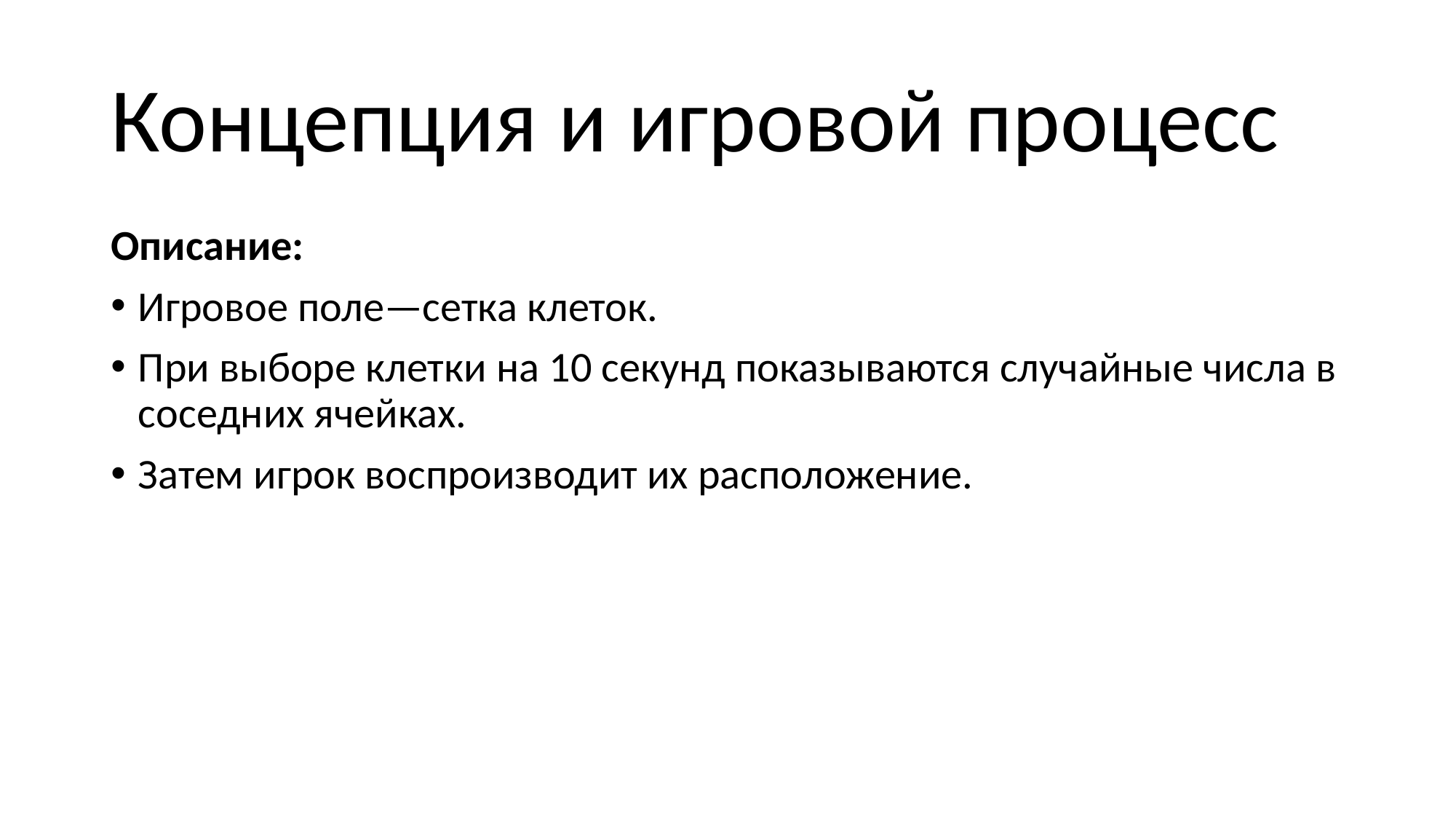

# Концепция и игровой процесс
Описание:
Игровое поле—сетка клеток.
При выборе клетки на 10 секунд показываются случайные числа в соседних ячейках.
Затем игрок воспроизводит их расположение.